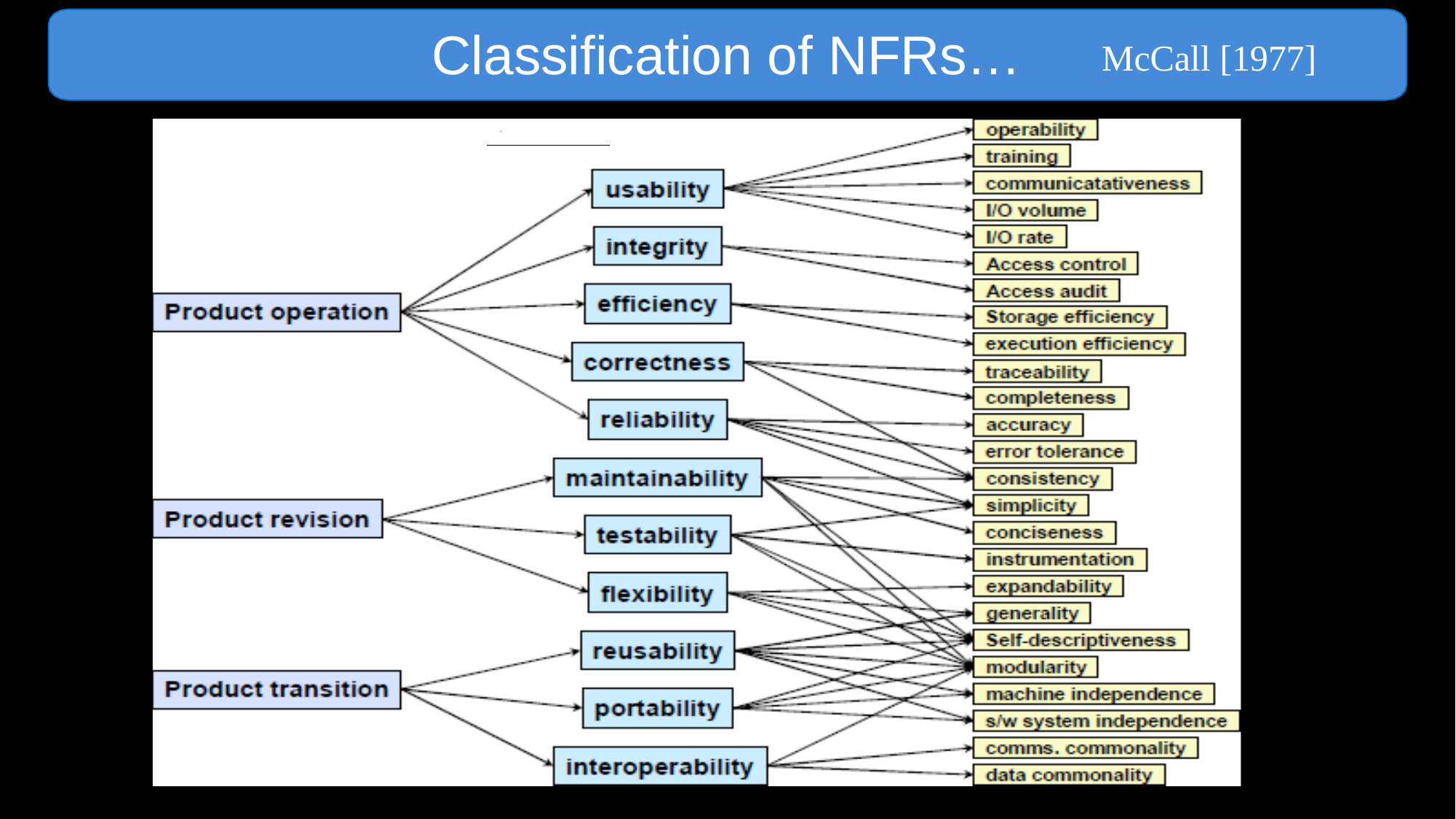

Classification of NFRs…
McCall [1977]
McCall factor model is user centred classification

McCall [1977]